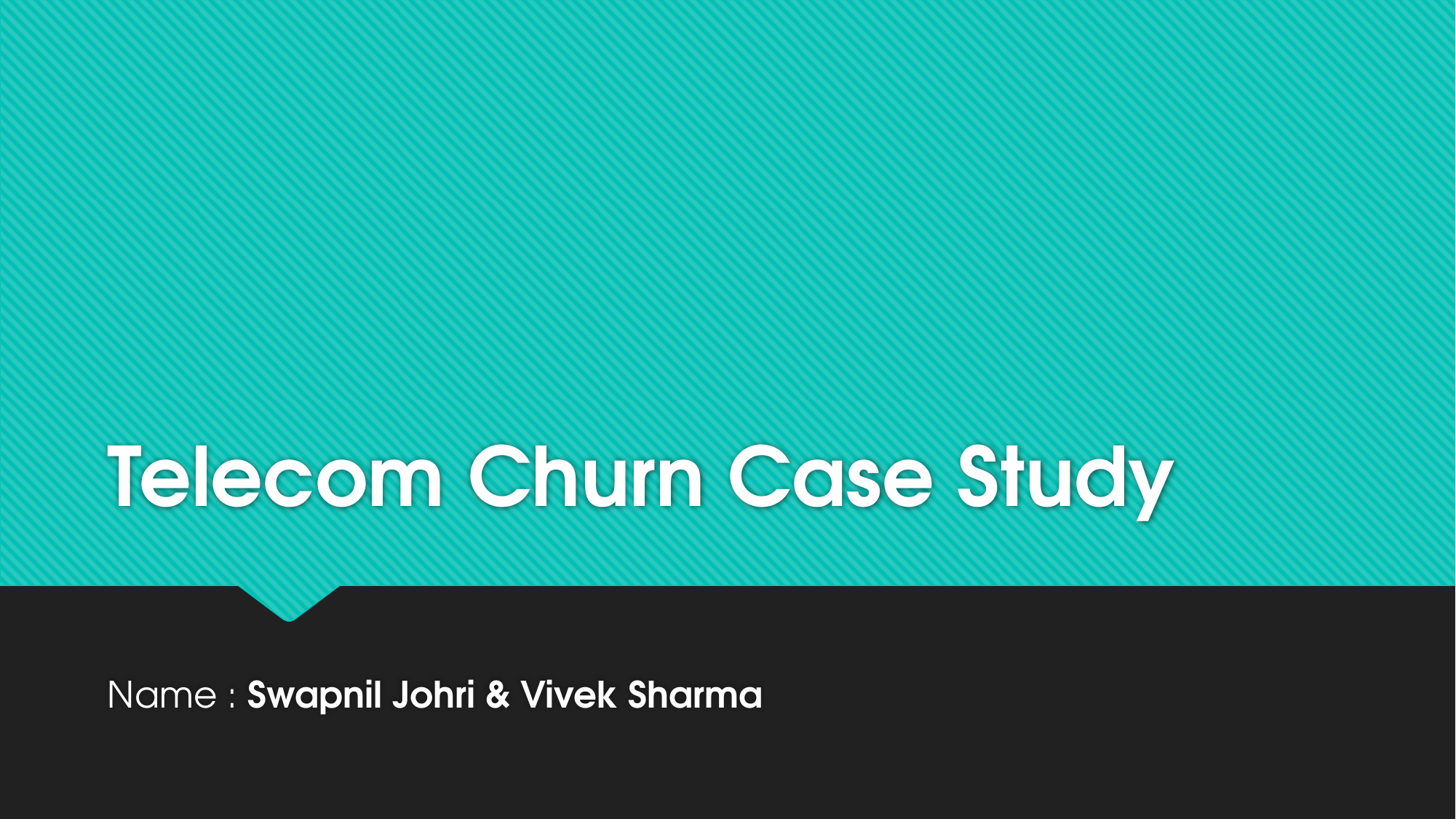

# Telecom Churn Case Study
Name : Swapnil Johri & Vivek Sharma